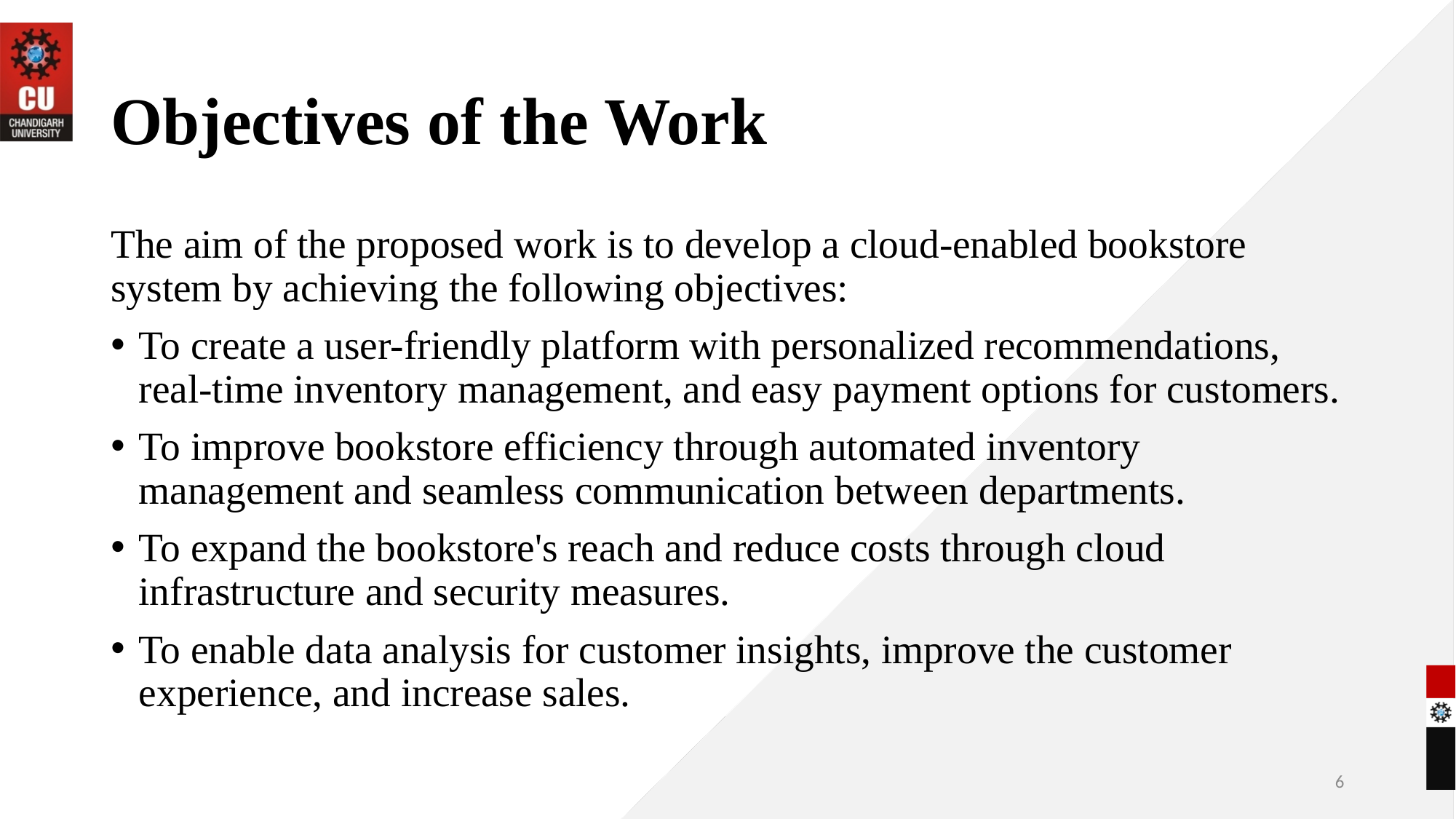

# Objectives of the Work
The aim of the proposed work is to develop a cloud-enabled bookstore system by achieving the following objectives:
To create a user-friendly platform with personalized recommendations, real-time inventory management, and easy payment options for customers.
To improve bookstore efficiency through automated inventory management and seamless communication between departments.
To expand the bookstore's reach and reduce costs through cloud infrastructure and security measures.
To enable data analysis for customer insights, improve the customer experience, and increase sales.

6